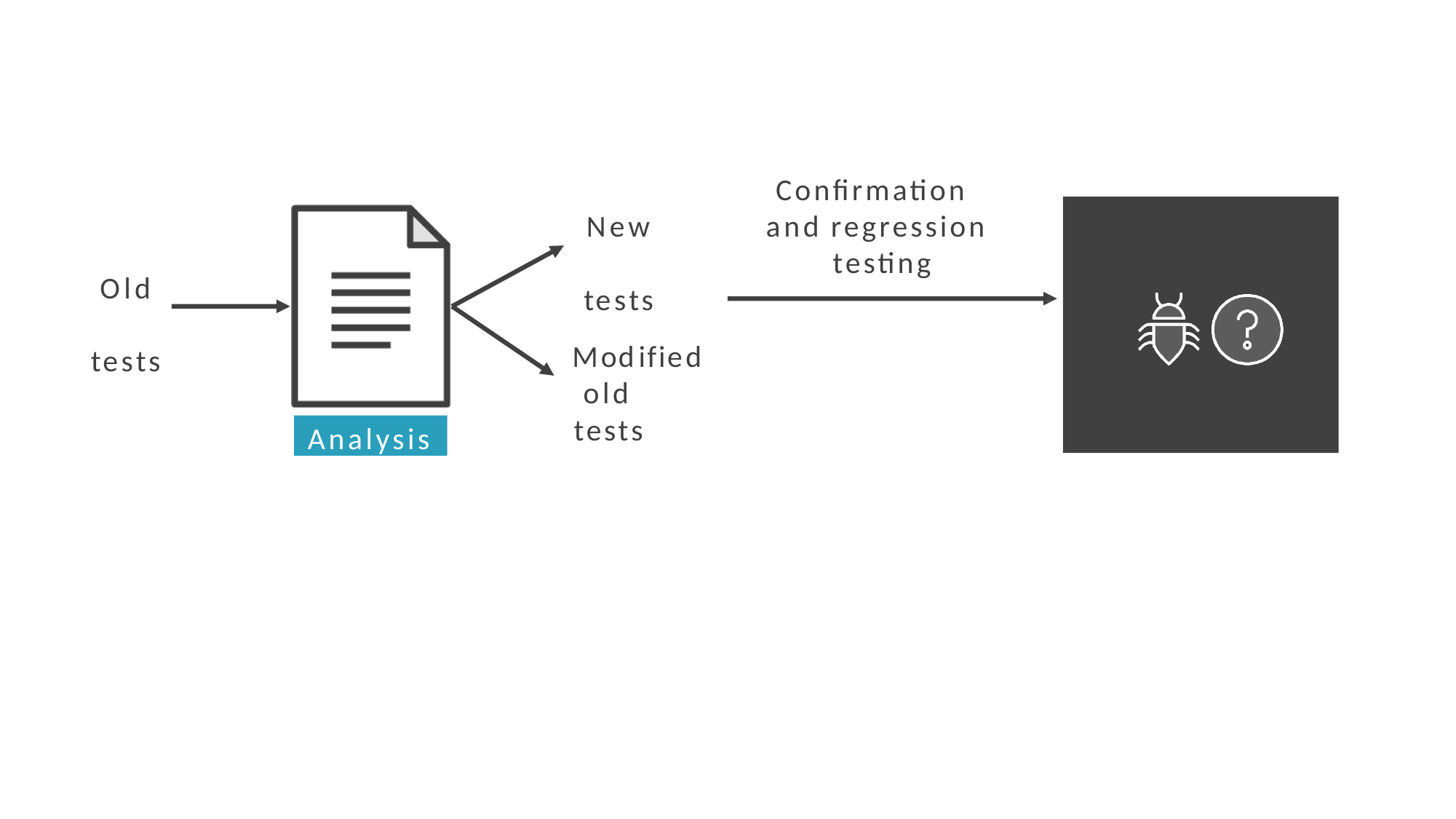

# Confirmation  and regression  testing

New  tests
Old  tests

Modified  old tests
Analysis